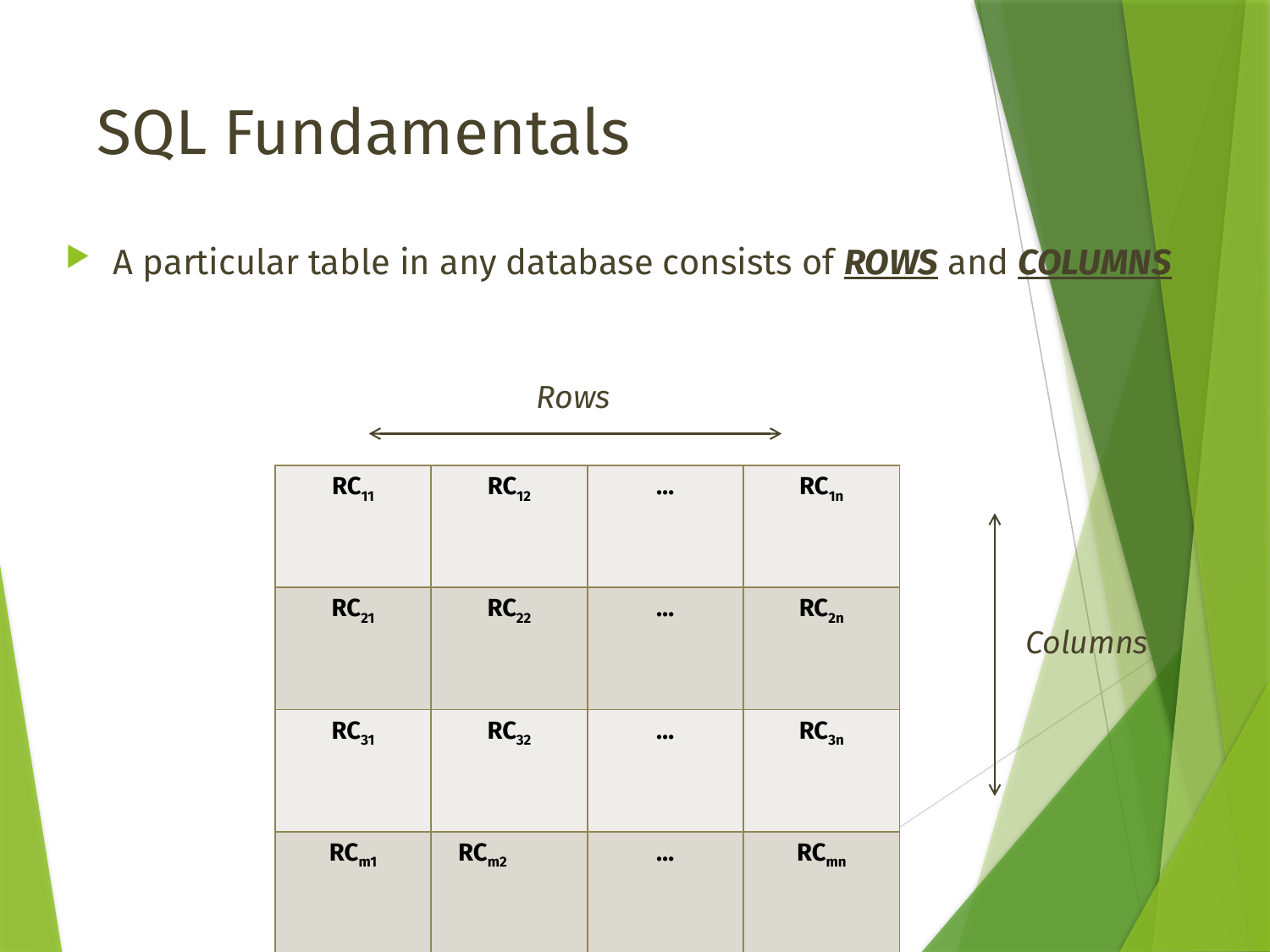

# SQL Fundamentals
A particular table in any database consists of ROWS and COLUMNS

Rows
| RC11 | RC12 | … | RC1n |
| --- | --- | --- | --- |
| RC21 | RC22 | … | RC2n |
| RC31 | RC32 | … | RC3n |
| RCm1 | RCm2 | … | RCmn |
Columns